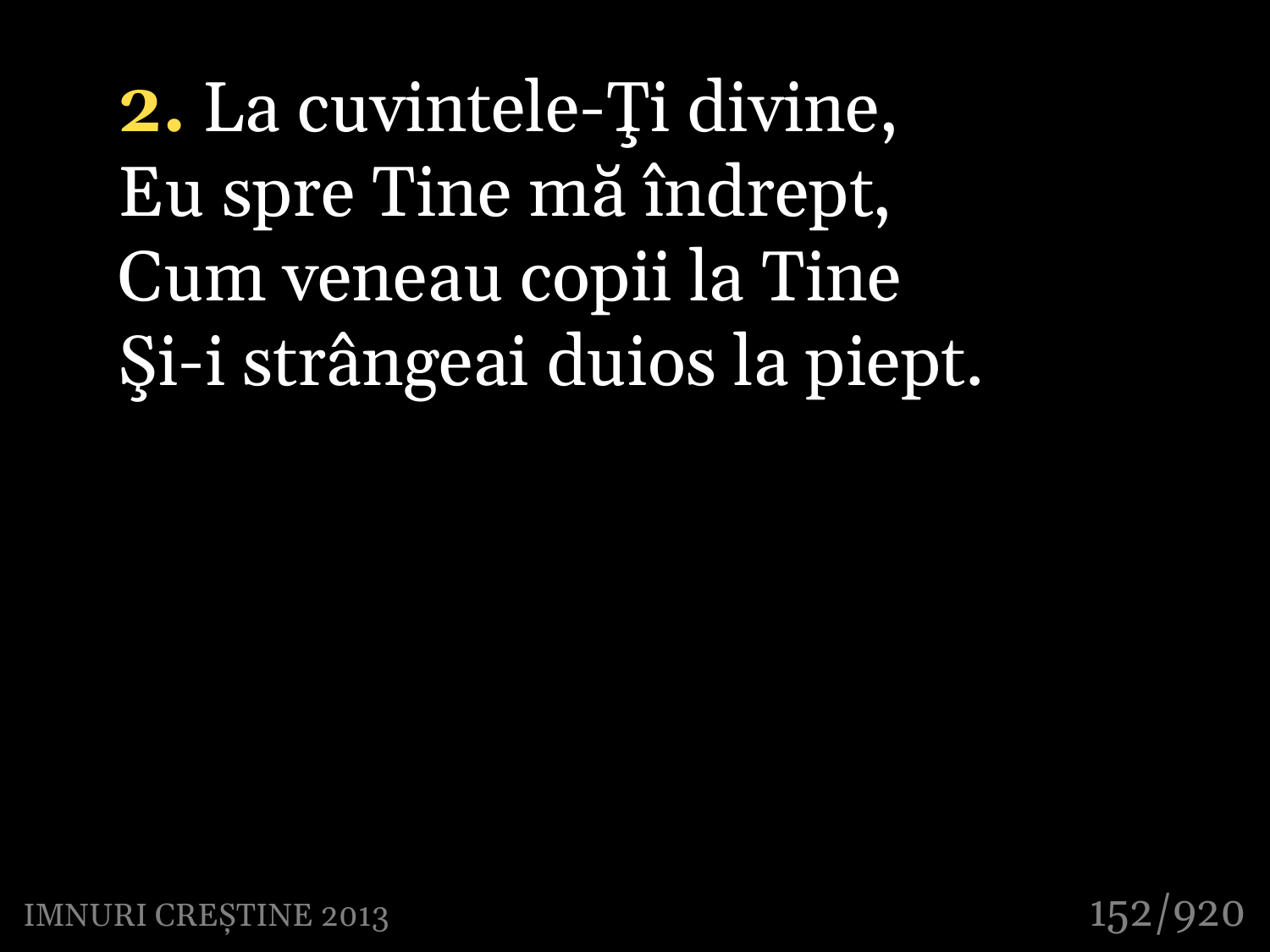

2. La cuvintele-Ţi divine,
Eu spre Tine mă îndrept,
Cum veneau copii la Tine
Şi-i strângeai duios la piept.
152/920
IMNURI CREȘTINE 2013